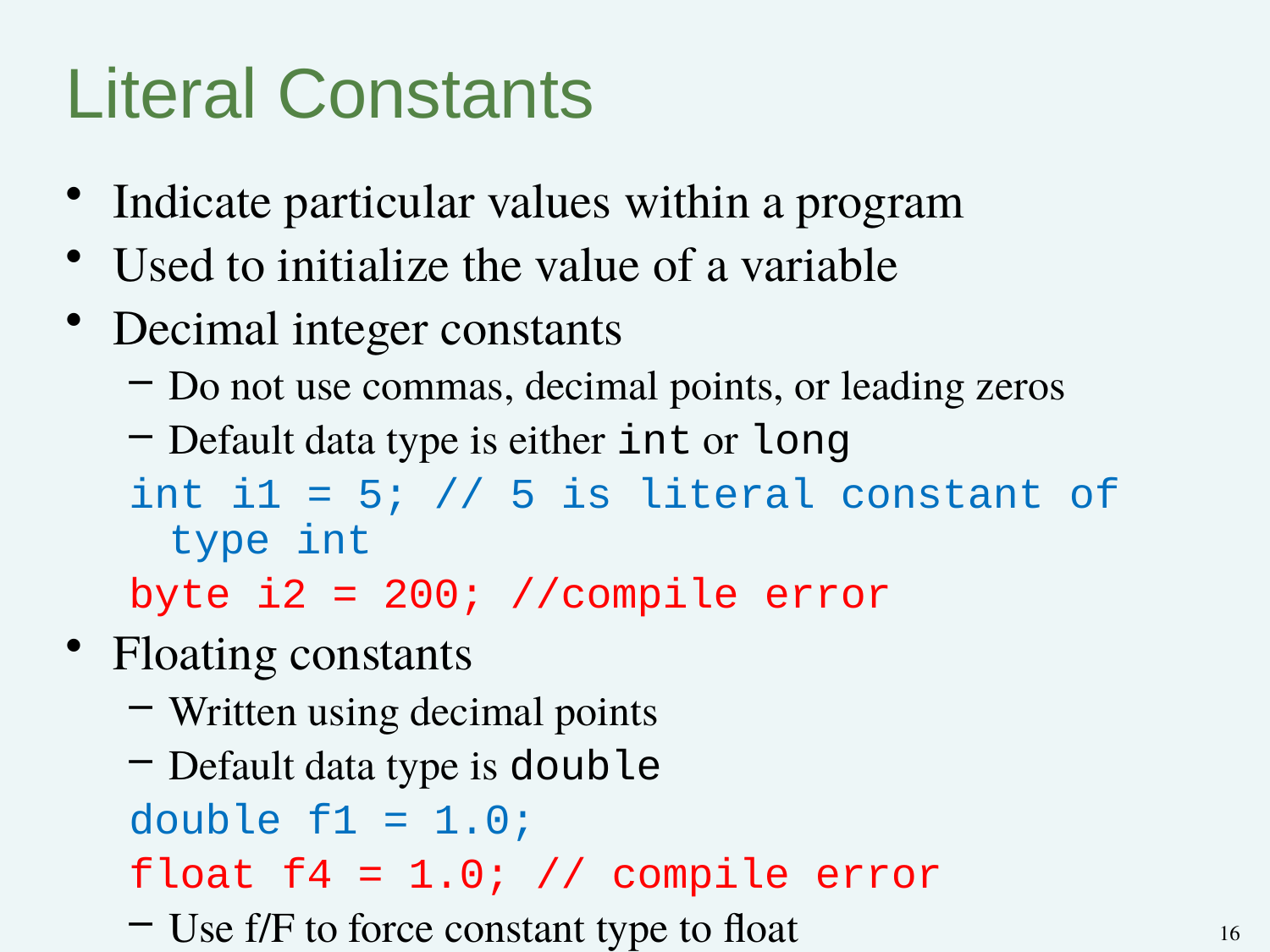

# Literal Constants
Indicate particular values within a program
Used to initialize the value of a variable
Decimal integer constants
Do not use commas, decimal points, or leading zeros
Default data type is either int or long
int i1 = 5; // 5 is literal constant of type int
byte i2 = 200; //compile error
Floating constants
Written using decimal points
Default data type is double
double f1 = 1.0;
float f4 = 1.0; // compile error
Use f/F to force constant type to float
Use d/D to force constant type to double
float f5 = 1.0f; // ok